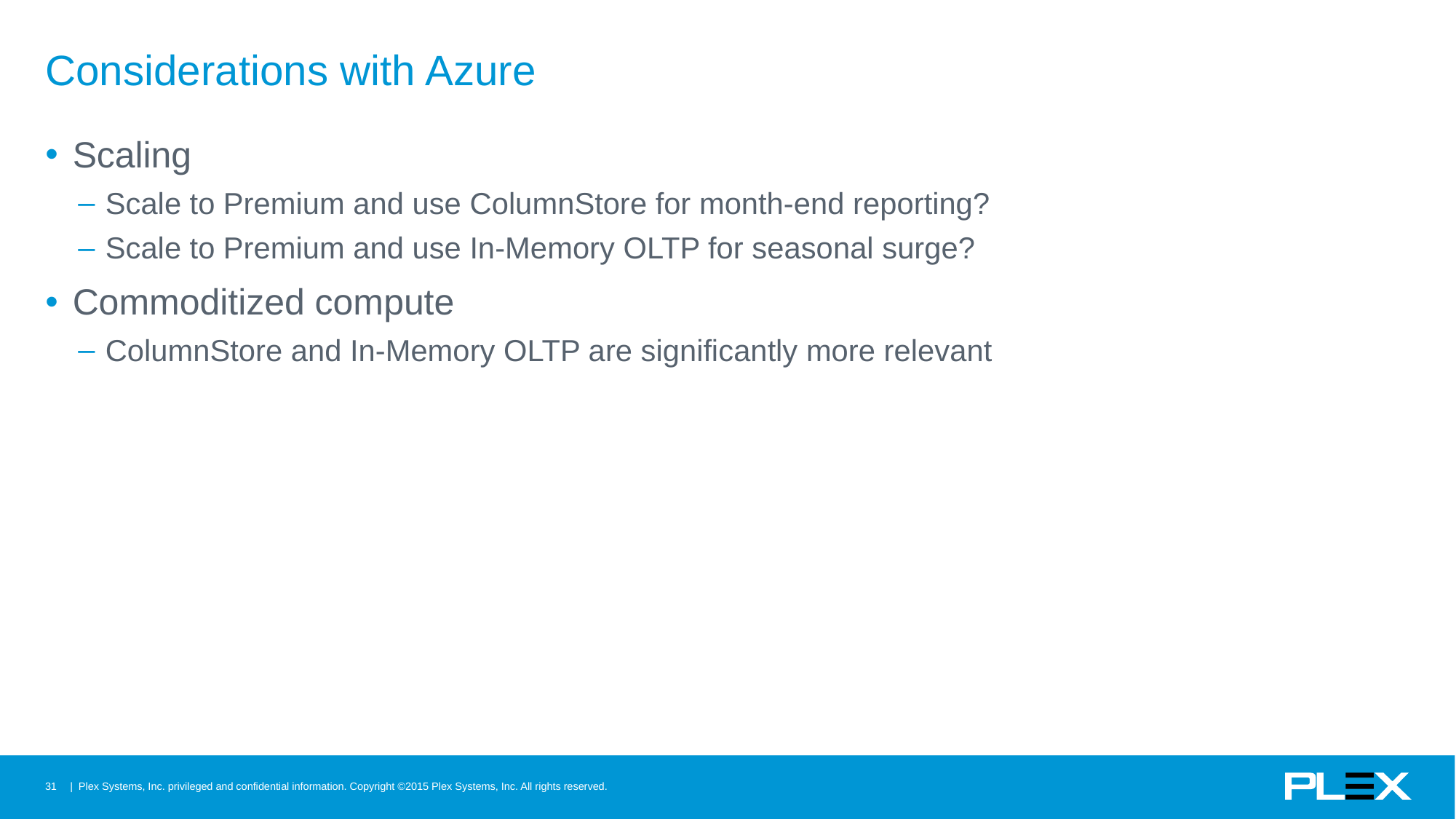

# Considerations with Azure
Scaling
Scale to Premium and use ColumnStore for month-end reporting?
Scale to Premium and use In-Memory OLTP for seasonal surge?
Commoditized compute
ColumnStore and In-Memory OLTP are significantly more relevant